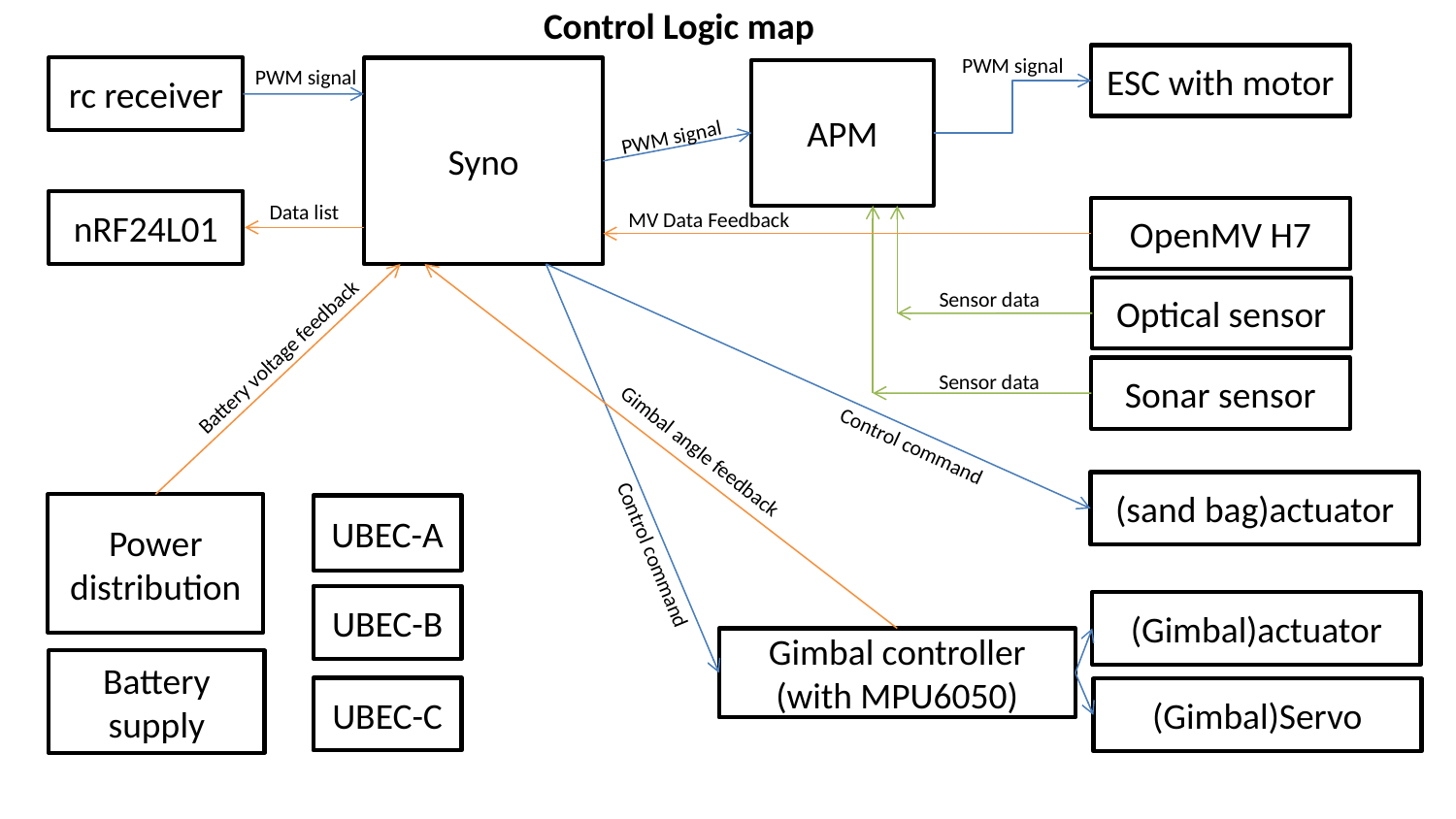

Control Logic map
PWM signal
ESC with motor
PWM signal
rc receiver
Syno
APM
PWM signal
nRF24L01
Data list
OpenMV H7
MV Data Feedback
Optical sensor
Sensor data
Battery voltage feedback
Sonar sensor
Sensor data
Control command
Gimbal angle feedback
(sand bag)actuator
Power distribution
UBEC-A
Control command
UBEC-B
(Gimbal)actuator
Gimbal controller
(with MPU6050)
Battery supply
UBEC-C
(Gimbal)Servo